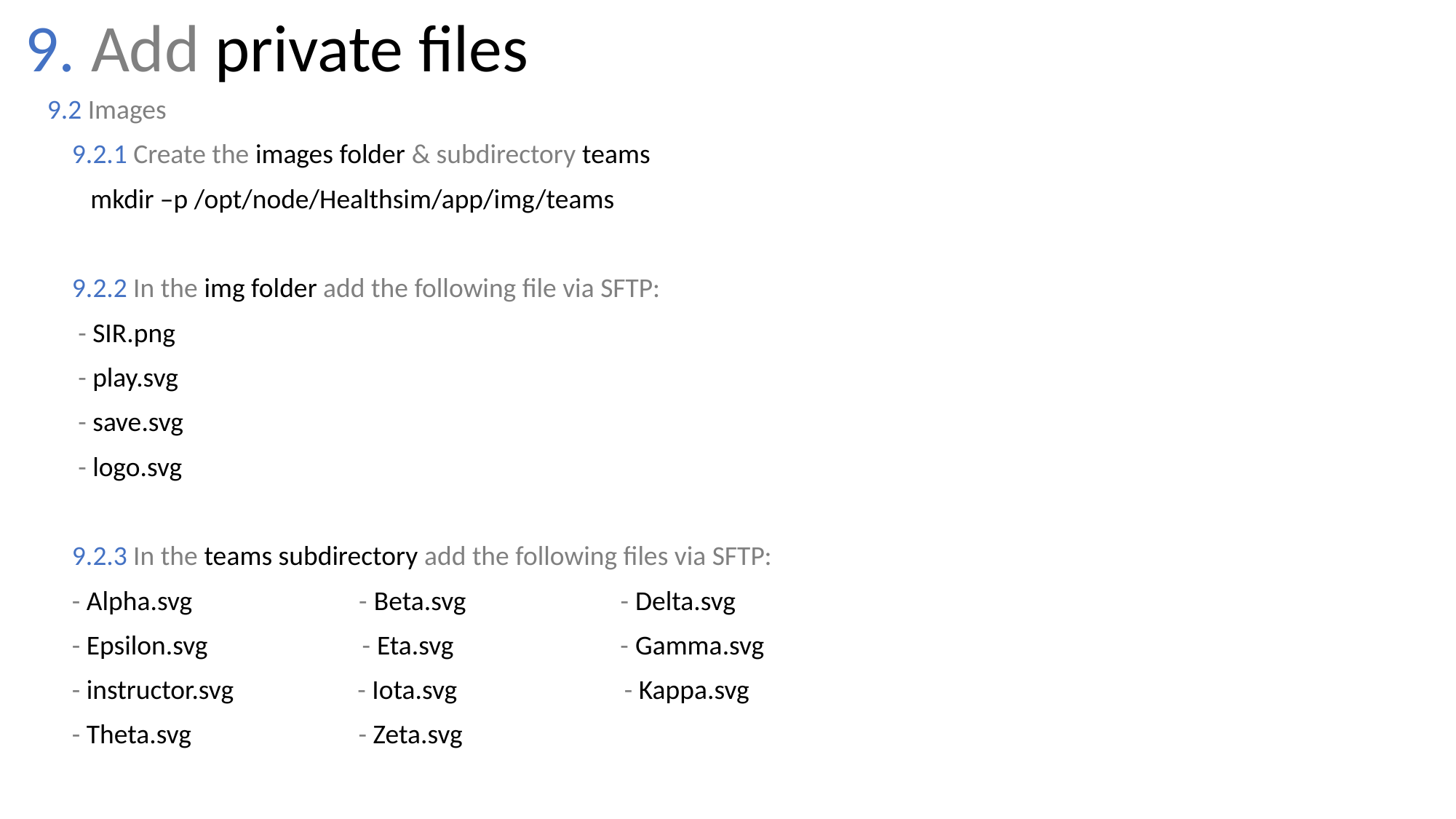

# 9. Add private files
9.2 Images
    9.2.1 Create the images folder & subdirectory teams
       mkdir –p /opt/node/Healthsim/app/img/teams

    9.2.2 In the img folder add the following file via SFTP:
     - SIR.png
     - play.svg
     - save.svg
     - logo.svg

    9.2.3 In the teams subdirectory add the following files via SFTP:
    - Alpha.svg                           - Beta.svg                         - Delta.svg
    - Epsilon.svg                         - Eta.svg                           - Gamma.svg
    - instructor.svg                    - Iota.svg                           - Kappa.svg
    - Theta.svg                           - Zeta.svg